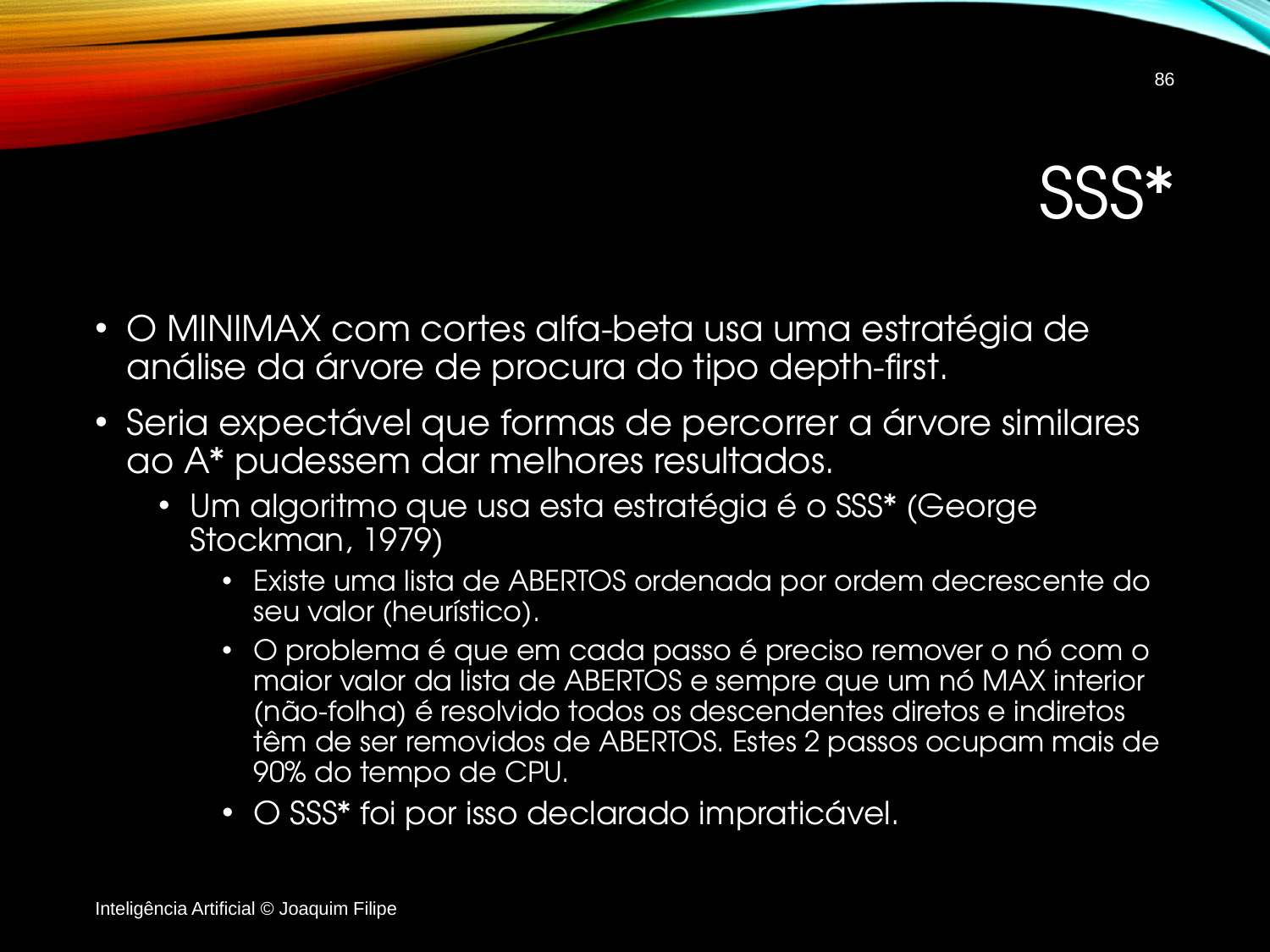

86
# SSS*
O MINIMAX com cortes alfa-beta usa uma estratégia de análise da árvore de procura do tipo depth-first.
Seria expectável que formas de percorrer a árvore similares ao A* pudessem dar melhores resultados.
Um algoritmo que usa esta estratégia é o SSS* (George Stockman, 1979)
Existe uma lista de ABERTOS ordenada por ordem decrescente do seu valor (heurístico).
O problema é que em cada passo é preciso remover o nó com o maior valor da lista de ABERTOS e sempre que um nó MAX interior (não-folha) é resolvido todos os descendentes diretos e indiretos têm de ser removidos de ABERTOS. Estes 2 passos ocupam mais de 90% do tempo de CPU.
O SSS* foi por isso declarado impraticável.
Inteligência Artificial © Joaquim Filipe